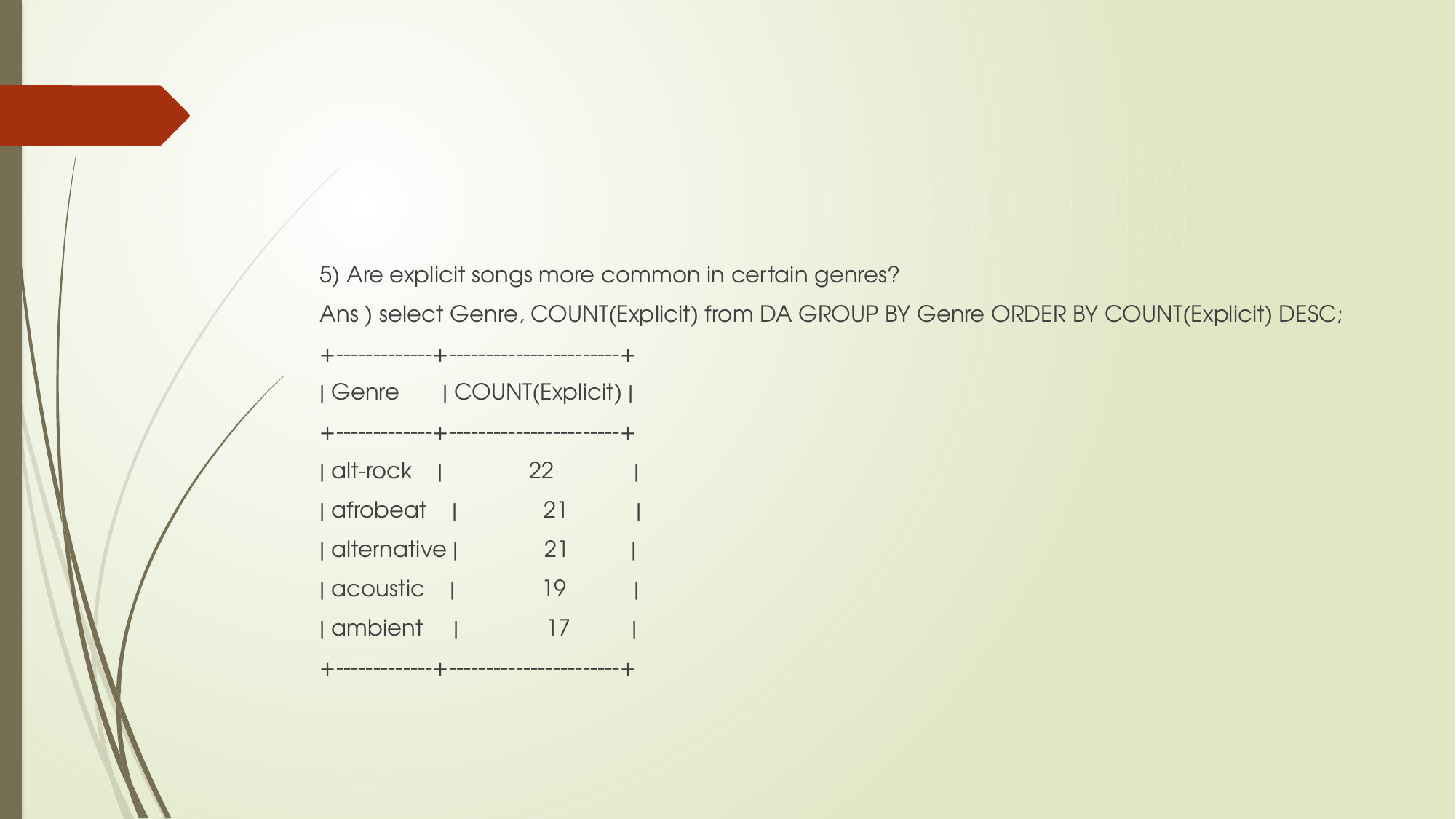

#
5) Are explicit songs more common in certain genres?
Ans ) select Genre, COUNT(Explicit) from DA GROUP BY Genre ORDER BY COUNT(Explicit) DESC;
+-------------+-----------------------+
| Genre       | COUNT(Explicit) |
+-------------+-----------------------+
| alt-rock    |              22             |
| afrobeat    |              21           |
| alternative |              21          |
| acoustic    |              19           |
| ambient     |              17          |
+-------------+-----------------------+